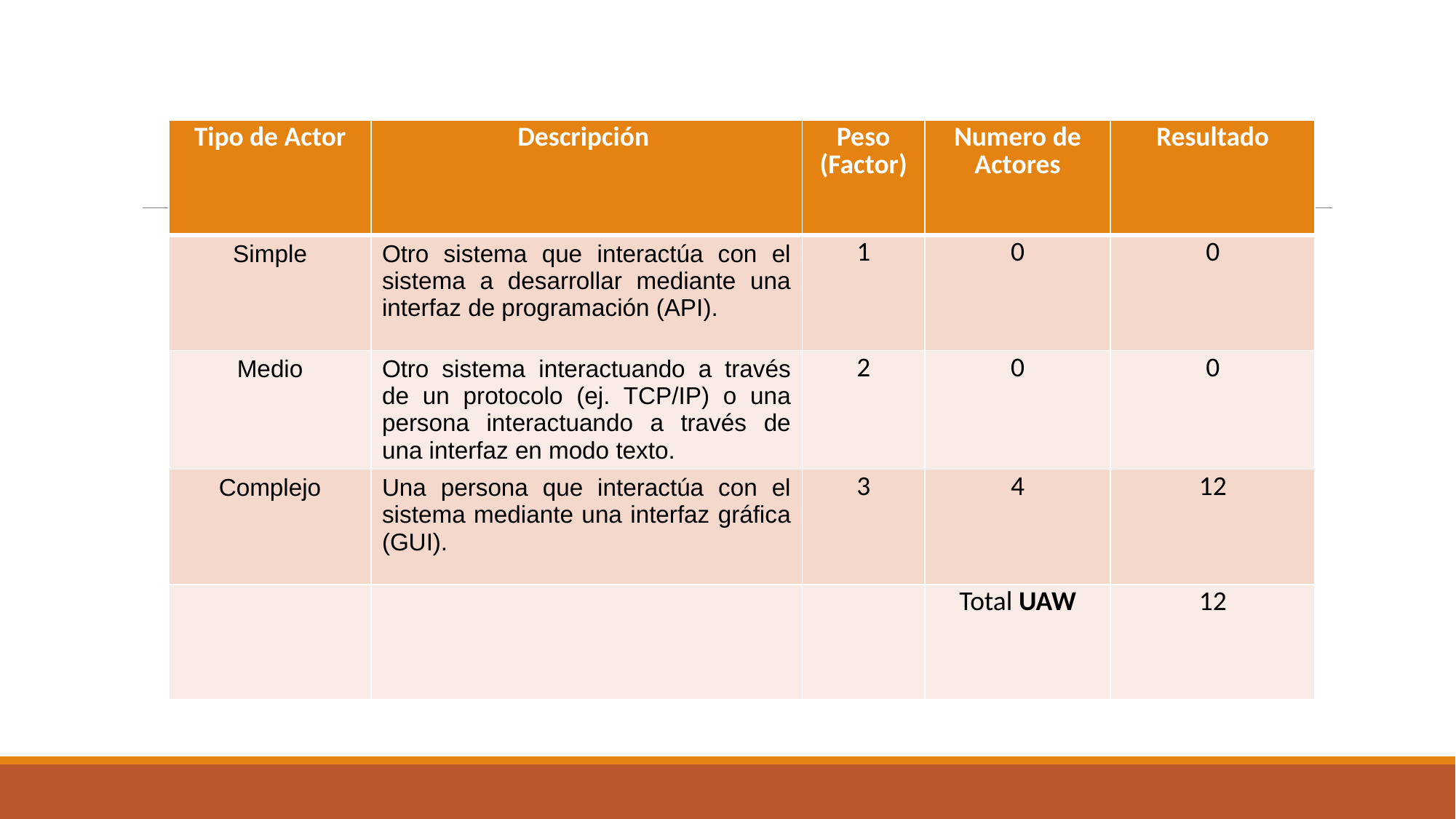

| Tipo de Actor | Descripción | Peso (Factor) | Numero de Actores | Resultado |
| --- | --- | --- | --- | --- |
| Simple | Otro sistema que interactúa con el sistema a desarrollar mediante una interfaz de programación (API). | 1 | 0 | 0 |
| Medio | Otro sistema interactuando a través de un protocolo (ej. TCP/IP) o una persona interactuando a través de una interfaz en modo texto. | 2 | 0 | 0 |
| Complejo | Una persona que interactúa con el sistema mediante una interfaz gráfica (GUI). | 3 | 4 | 12 |
|  |  |  | Total UAW | 12 |